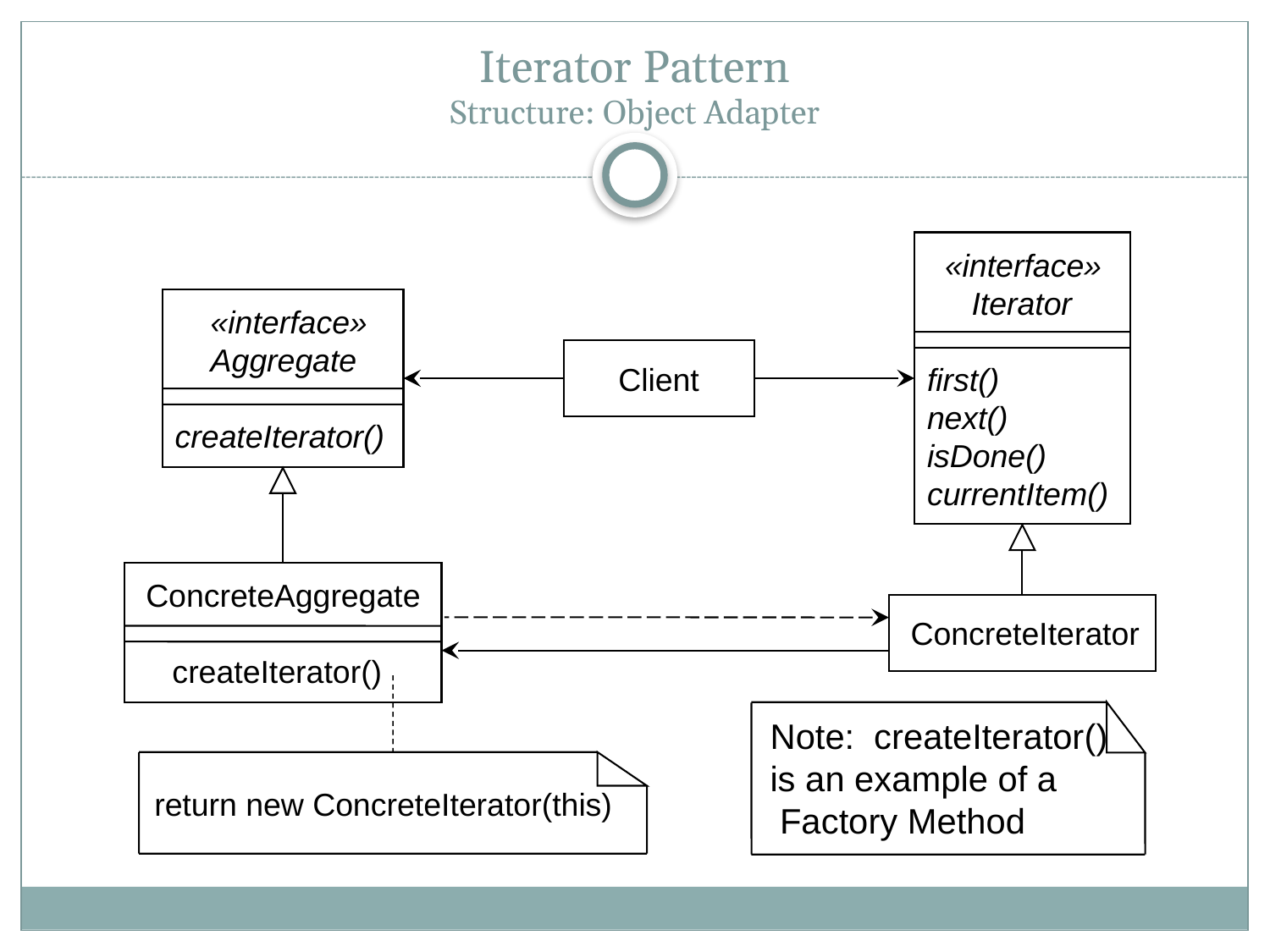

# Iterator Pattern Structure: Object Adapter
  «interface»
     Iterator
first()
next()
isDone()
currentItem()

    «interface»
    Aggregate
createIterator()

Client

 ConcreteAggregate
    createIterator()

 ConcreteIterator

Note:  createIterator()
is an example of a
 Factory Method

return new ConcreteIterator(this)